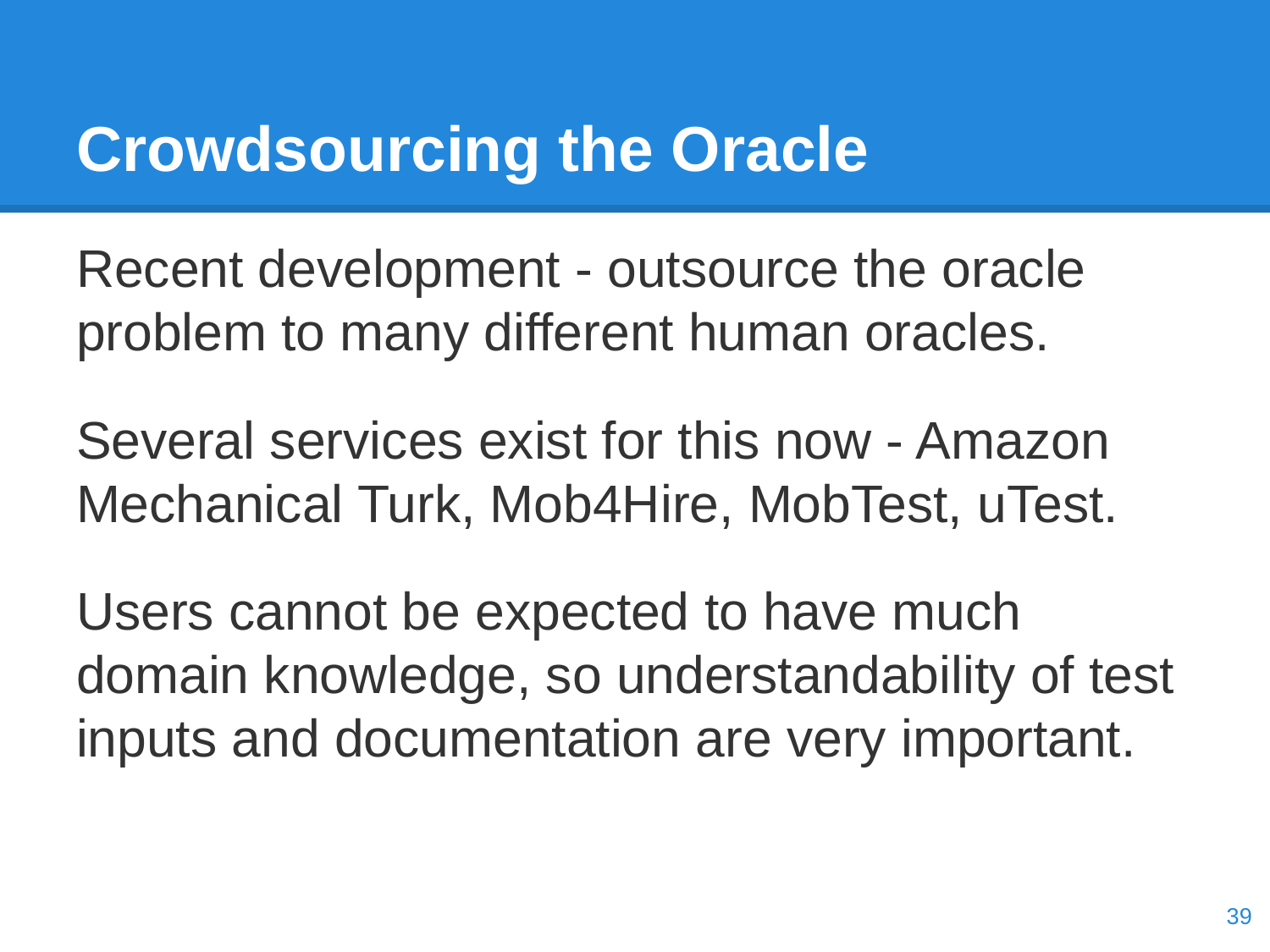

# Crowdsourcing the Oracle
Recent development - outsource the oracle problem to many different human oracles.

Several services exist for this now - Amazon Mechanical Turk, Mob4Hire, MobTest, uTest.

Users cannot be expected to have much domain knowledge, so understandability of test inputs and documentation are very important.
39